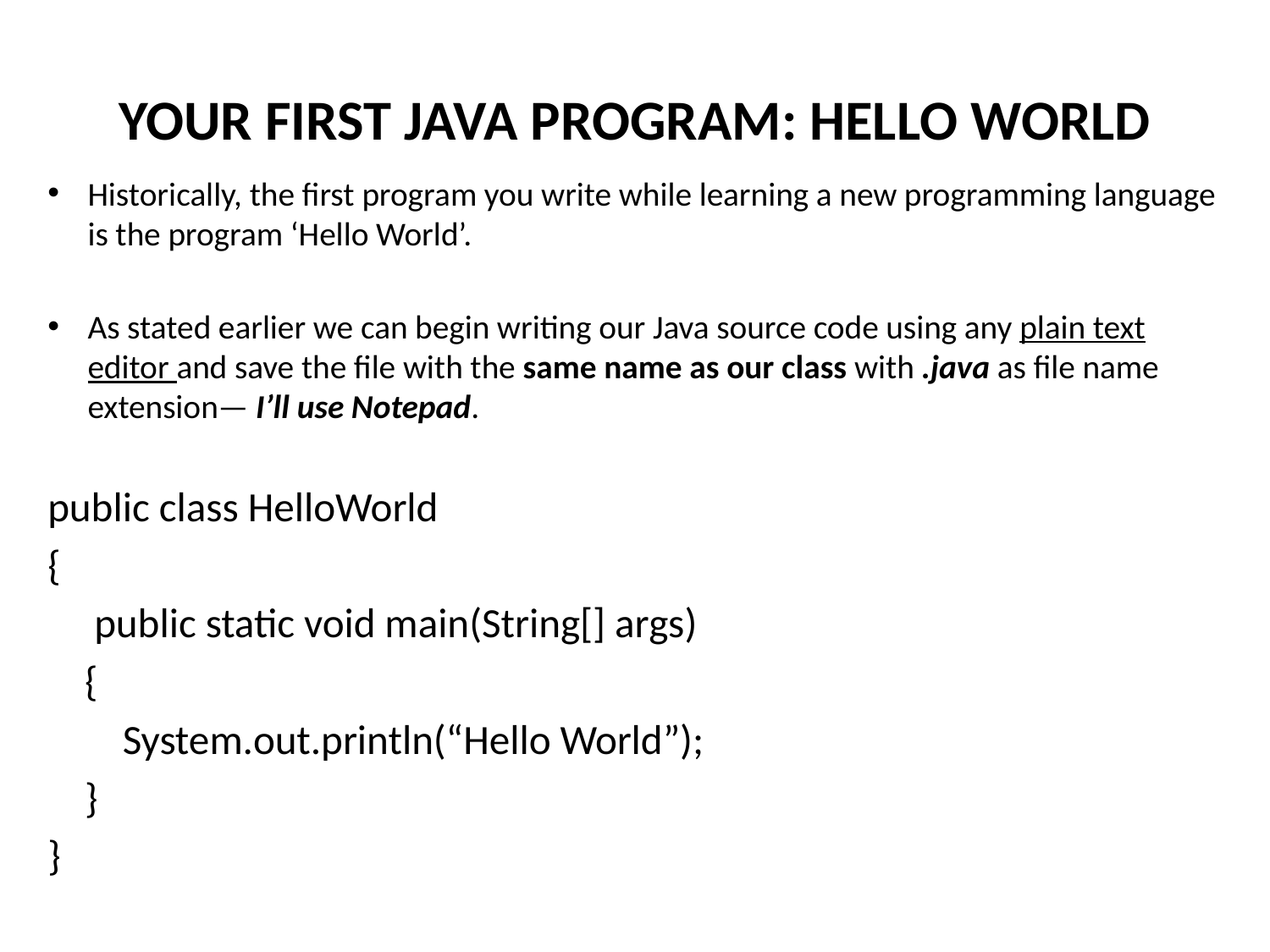

# YOUR FIRST JAVA PROGRAM: HELLO WORLD
Historically, the first program you write while learning a new programming language is the program ‘Hello World’.

As stated earlier we can begin writing our Java source code using any plain text editor and save the file with the same name as our class with .java as file name extension— I’ll use Notepad.

public class HelloWorld
{
     public static void main(String[] args)
    {
	System.out.println(“Hello World”);
    }
}